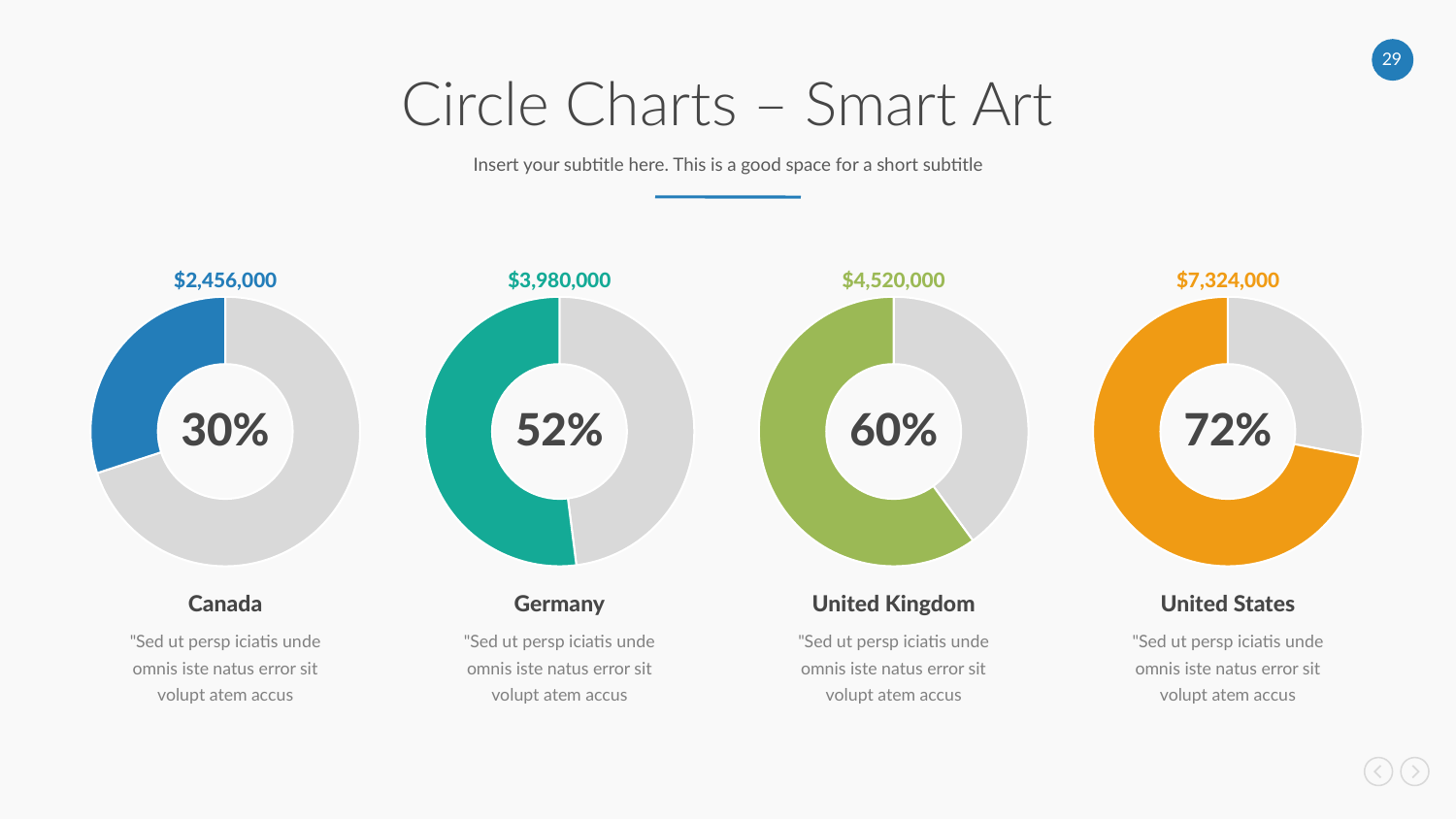

Circle Charts – Smart Art
Insert your subtitle here. This is a good space for a short subtitle
$2,456,000
$3,980,000
$4,520,000
$7,324,000

### Chart

| Category | Sales |
|---|---|
| 1st Qtr | 0.7000000000000006 |
| 2nd Qtr | 0.3000000000000003 |
30%

### Chart

| Category | Sales |
|---|---|
| 1st Qtr | 0.4800000000000003 |
| 2nd Qtr | 0.52 |
52%

### Chart

| Category | Sales |
|---|---|
| 1st Qtr | 0.4 |
| 2nd Qtr | 0.6000000000000006 |
60%

### Chart

| Category | Sales |
|---|---|
| 1st Qtr | 0.2800000000000001 |
| 2nd Qtr | 0.7200000000000006 |
72%
Canada
"Sed ut persp iciatis unde omnis iste natus error sit volupt atem accus
Germany
"Sed ut persp iciatis unde omnis iste natus error sit volupt atem accus
United Kingdom
"Sed ut persp iciatis unde omnis iste natus error sit volupt atem accus
United States
"Sed ut persp iciatis unde omnis iste natus error sit volupt atem accus